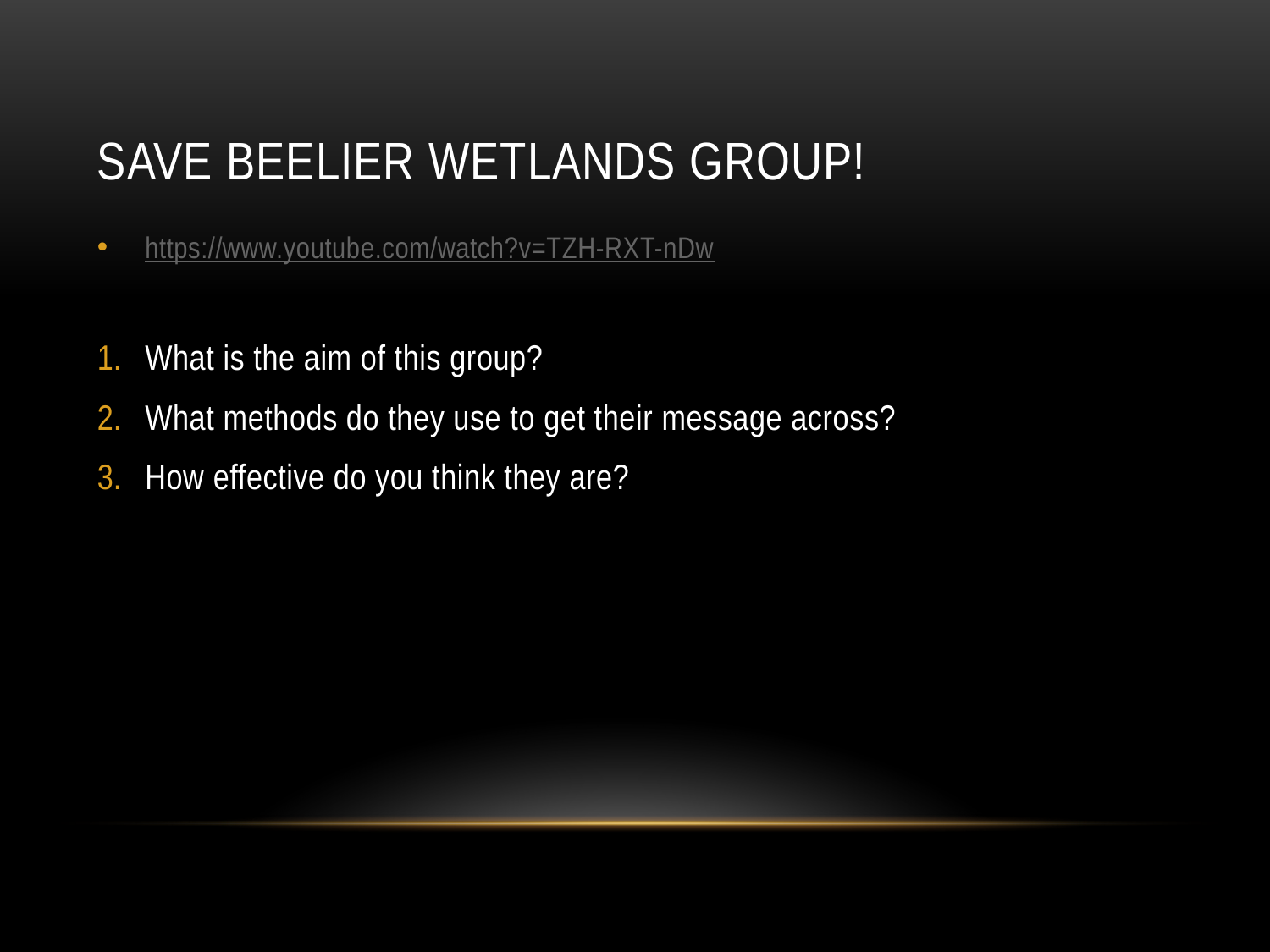

# Save beelier wetlands group!
https://www.youtube.com/watch?v=TZH-RXT-nDw

What is the aim of this group?
What methods do they use to get their message across?
How effective do you think they are?